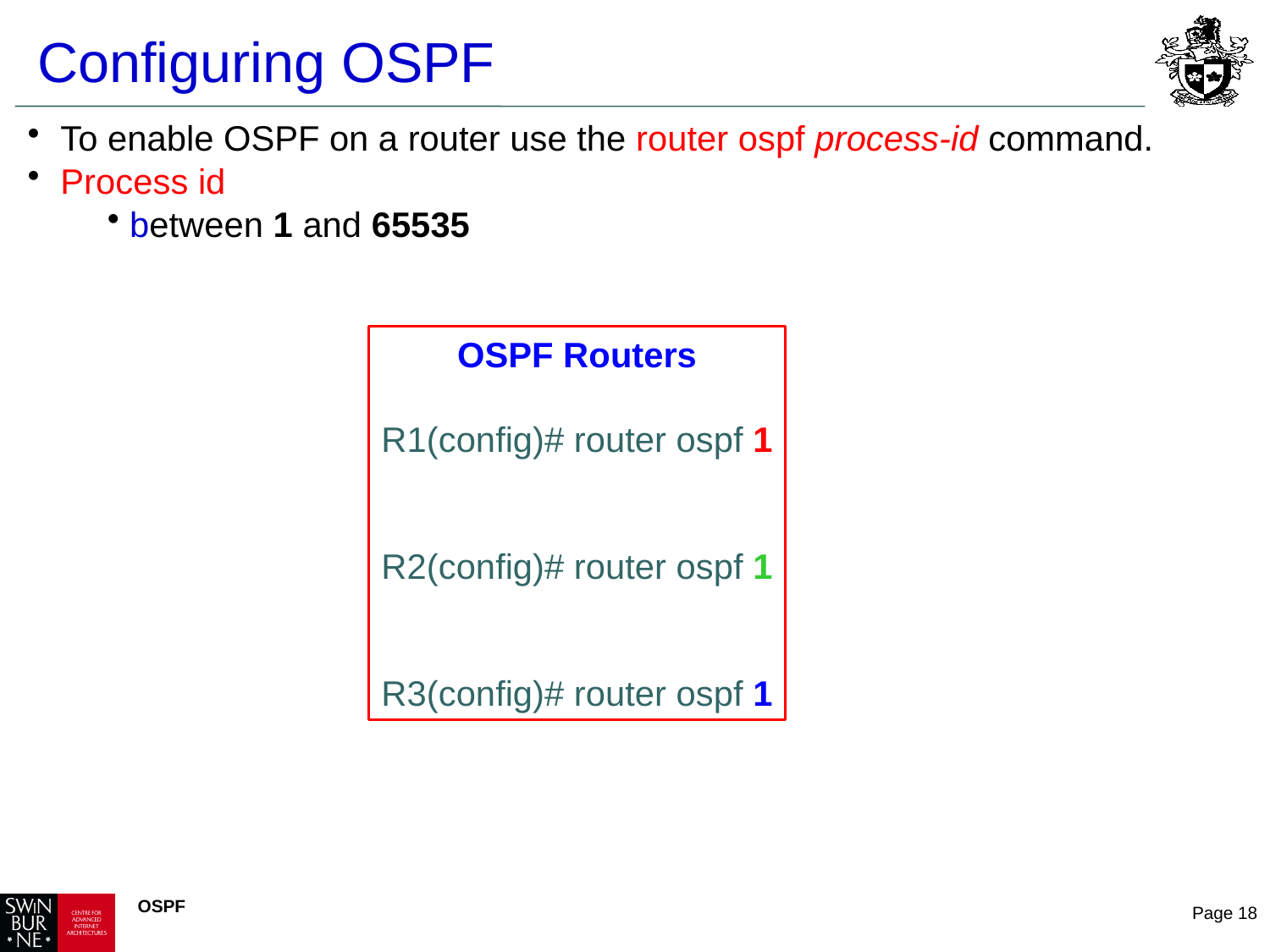

# Configuring OSPF
To enable OSPF on a router use the router ospf process-id command.
Process id
 between 1 and 65535

OSPF Routers

R1(config)# router ospf 1

R2(config)# router ospf 1

R3(config)# router ospf 1
OSPF
Page 18